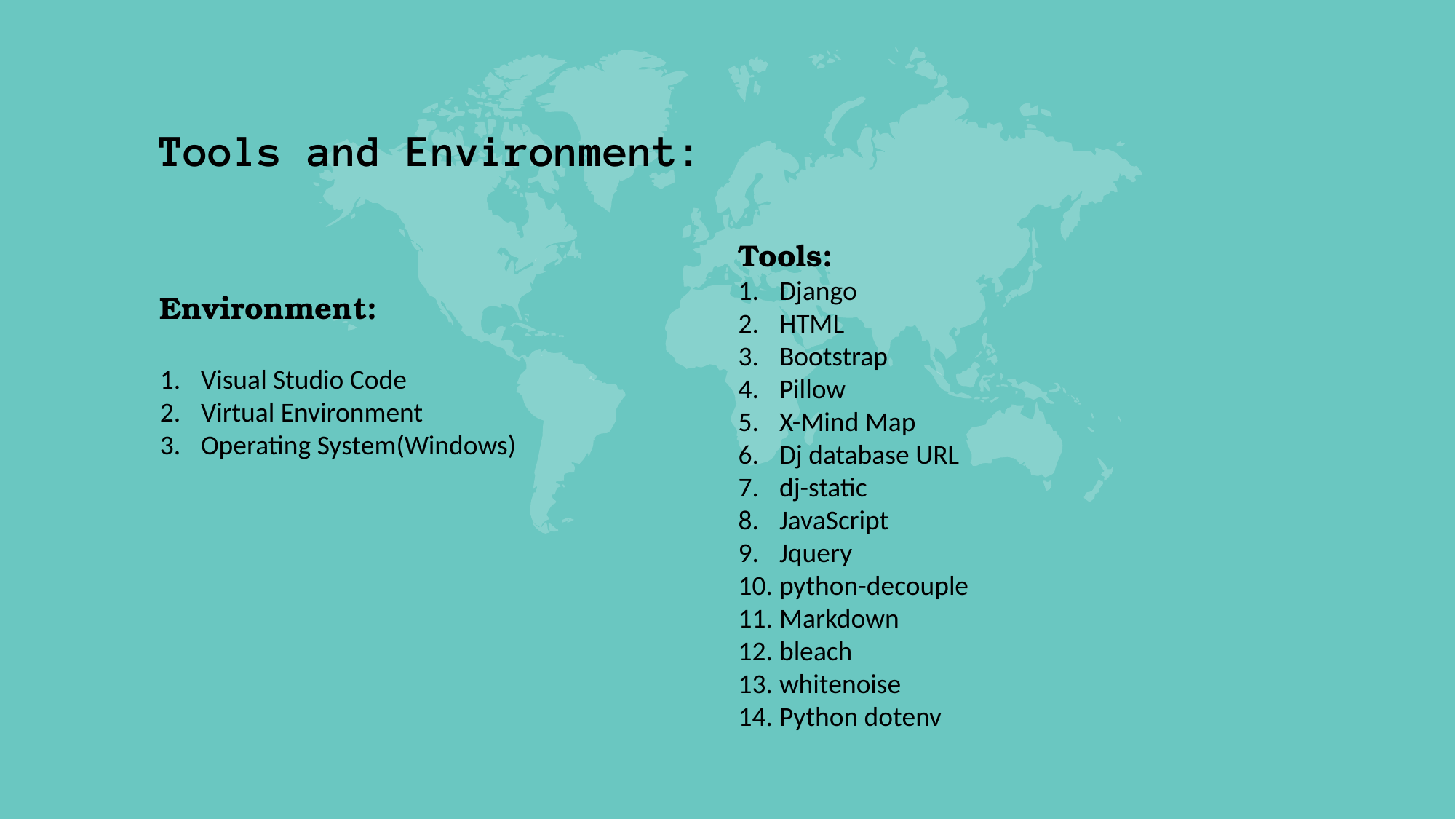

Tools and Environment:
Tools:
Django
HTML
Bootstrap
Pillow
X-Mind Map
Dj database URL
dj-static
JavaScript
Jquery
python-decouple
Markdown
bleach
whitenoise
Python dotenv

Environment:

Visual Studio Code
Virtual Environment
Operating System(Windows)